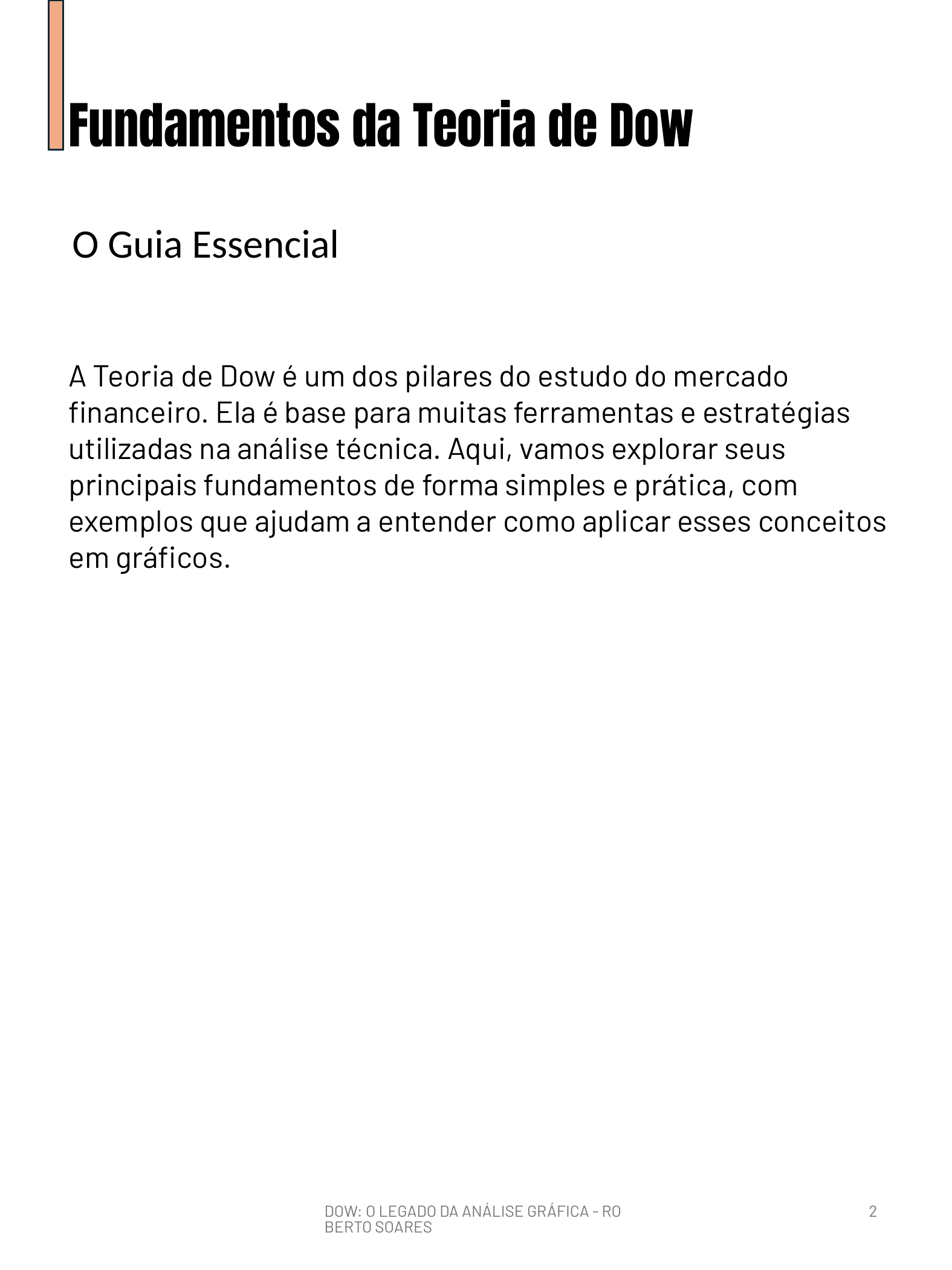

Fundamentos da Teoria de Dow
O Guia Essencial
A Teoria de Dow é um dos pilares do estudo do mercado financeiro. Ela é base para muitas ferramentas e estratégias utilizadas na análise técnica. Aqui, vamos explorar seus principais fundamentos de forma simples e prática, com exemplos que ajudam a entender como aplicar esses conceitos em gráficos.
DOW: O LEGADO DA ANÁLISE GRÁFICA - ROBERTO SOARES
2